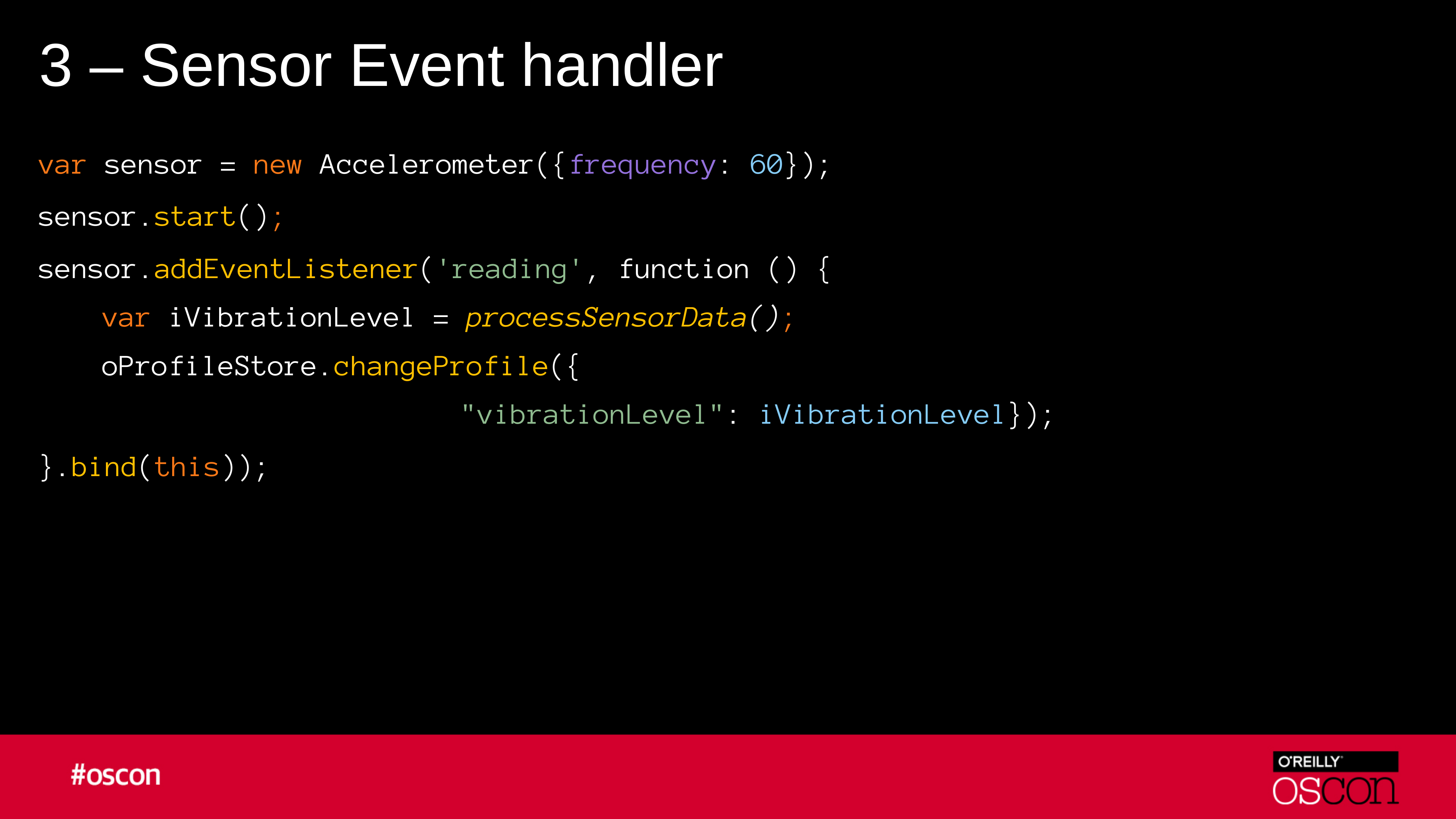

# 3 – Sensor Event handler
var sensor = new Accelerometer({frequency: 60});
sensor.start();
sensor.addEventListener('reading', function () {
var iVibrationLevel = processSensorData();
oProfileStore.changeProfile({
"vibrationLevel": iVibrationLevel});
}.bind(this));